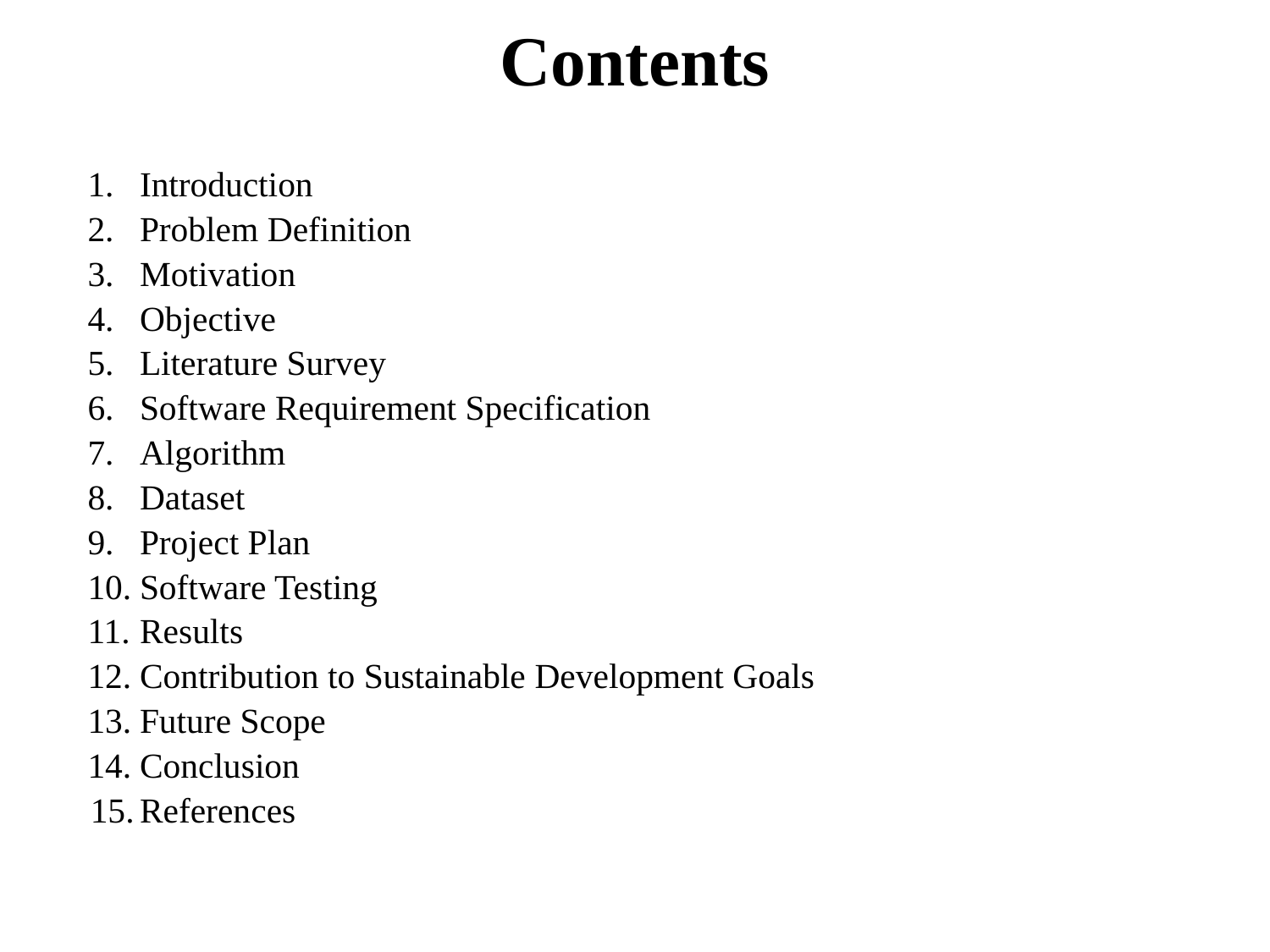

# Contents
Introduction
Problem Definition
Motivation
Objective
Literature Survey
Software Requirement Specification
Algorithm
Dataset
Project Plan
Software Testing
Results
Contribution to Sustainable Development Goals
Future Scope
Conclusion
References